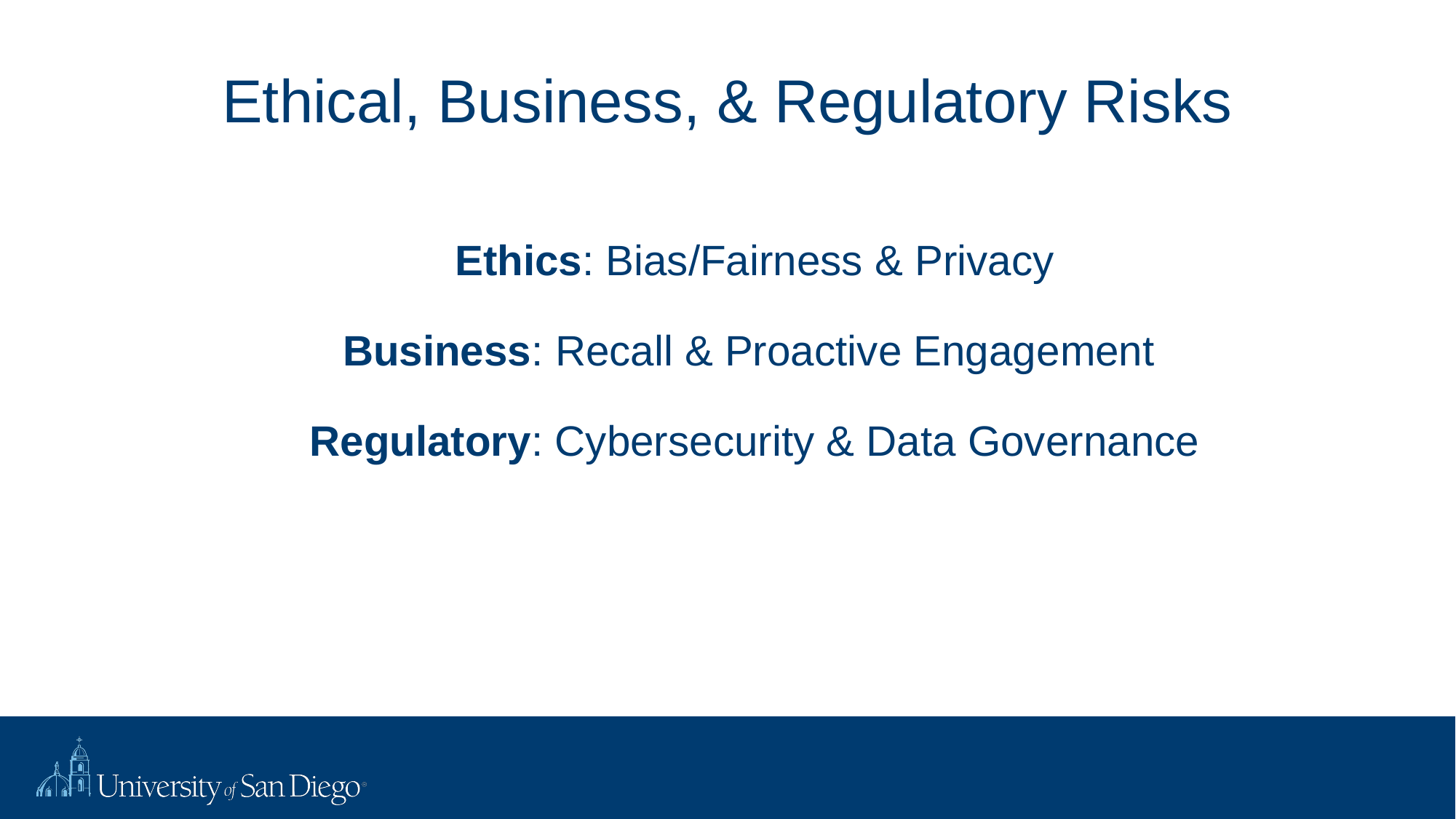

# Ethical, Business, & Regulatory Risks

Ethics: Bias/Fairness & Privacy
Business: Recall & Proactive Engagement
Regulatory: Cybersecurity & Data Governance